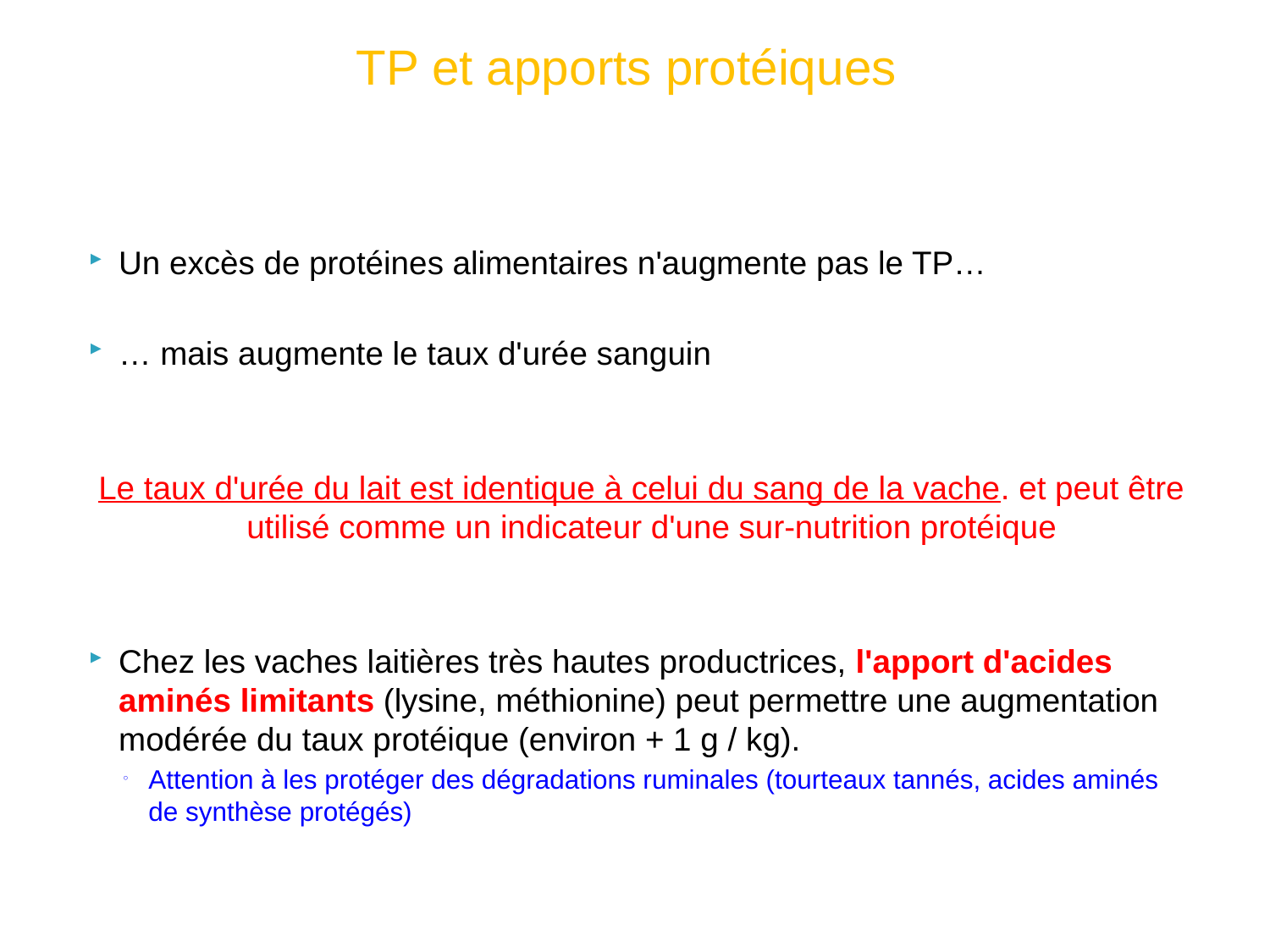

# TP et apports protéiques
Un excès de protéines alimentaires n'augmente pas le TP…

… mais augmente le taux d'urée sanguin

Le taux d'urée du lait est identique à celui du sang de la vache. et peut être utilisé comme un indicateur d'une sur-nutrition protéique

Chez les vaches laitières très hautes productrices, l'apport d'acides aminés limitants (lysine, méthionine) peut permettre une augmentation modérée du taux protéique (environ + 1 g / kg).
Attention à les protéger des dégradations ruminales (tourteaux tannés, acides aminés de synthèse protégés)